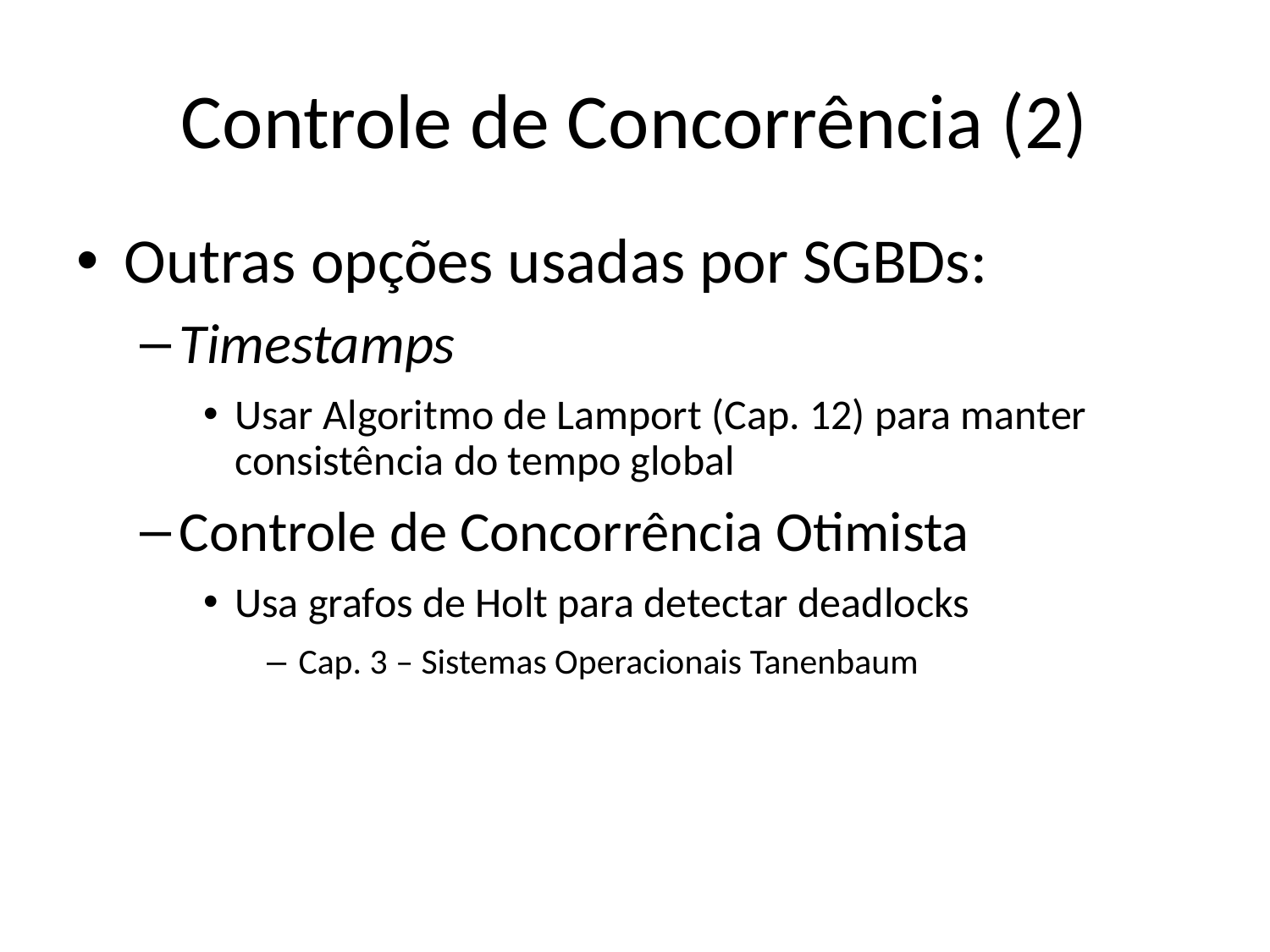

# Controle de Concorrência (2)
Outras opções usadas por SGBDs:
Timestamps
Usar Algoritmo de Lamport (Cap. 12) para manter consistência do tempo global
Controle de Concorrência Otimista
Usa grafos de Holt para detectar deadlocks
Cap. 3 – Sistemas Operacionais Tanenbaum